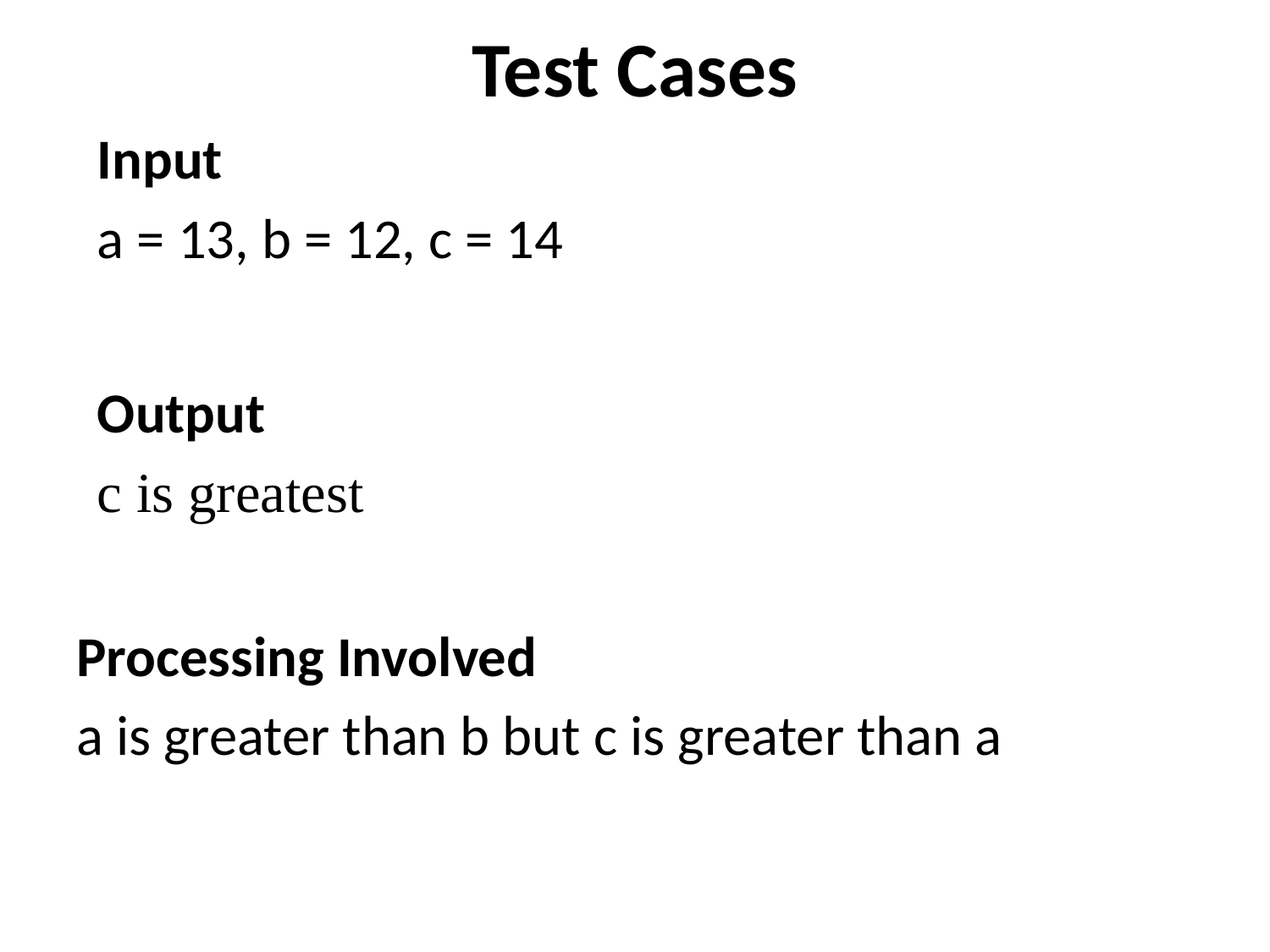

# Test Cases
Input
a = 13, b = 12, c = 14
Output
c is greatest
Processing Involved
a is greater than b but c is greater than a